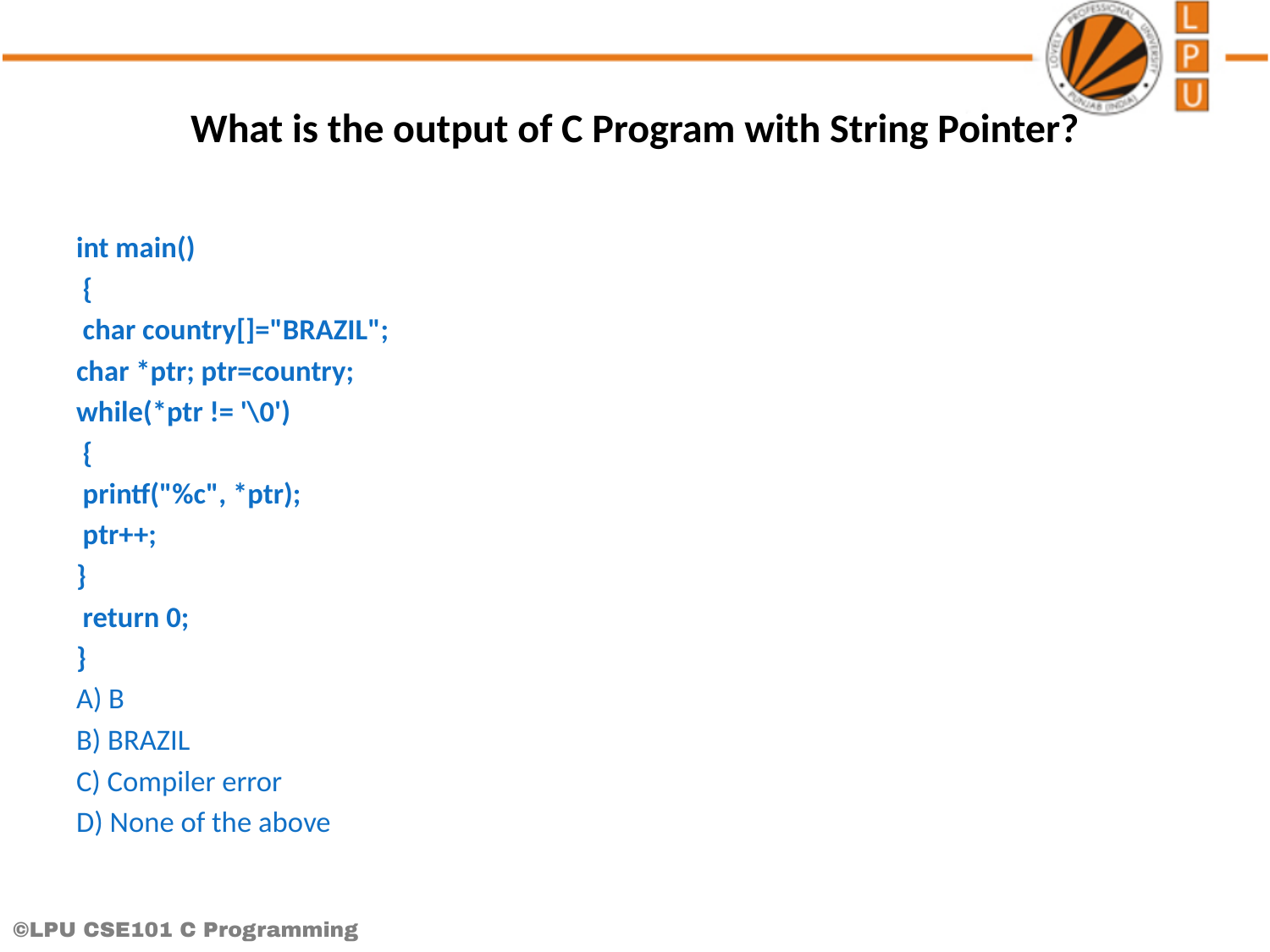

# What is the output of C Program with String Pointer?
int main()
 {
 char country[]="BRAZIL";
char *ptr; ptr=country;
while(*ptr != '\0')
 {
 printf("%c", *ptr);
 ptr++;
}
 return 0;
}
A) B
B) BRAZIL
C) Compiler error
D) None of the above